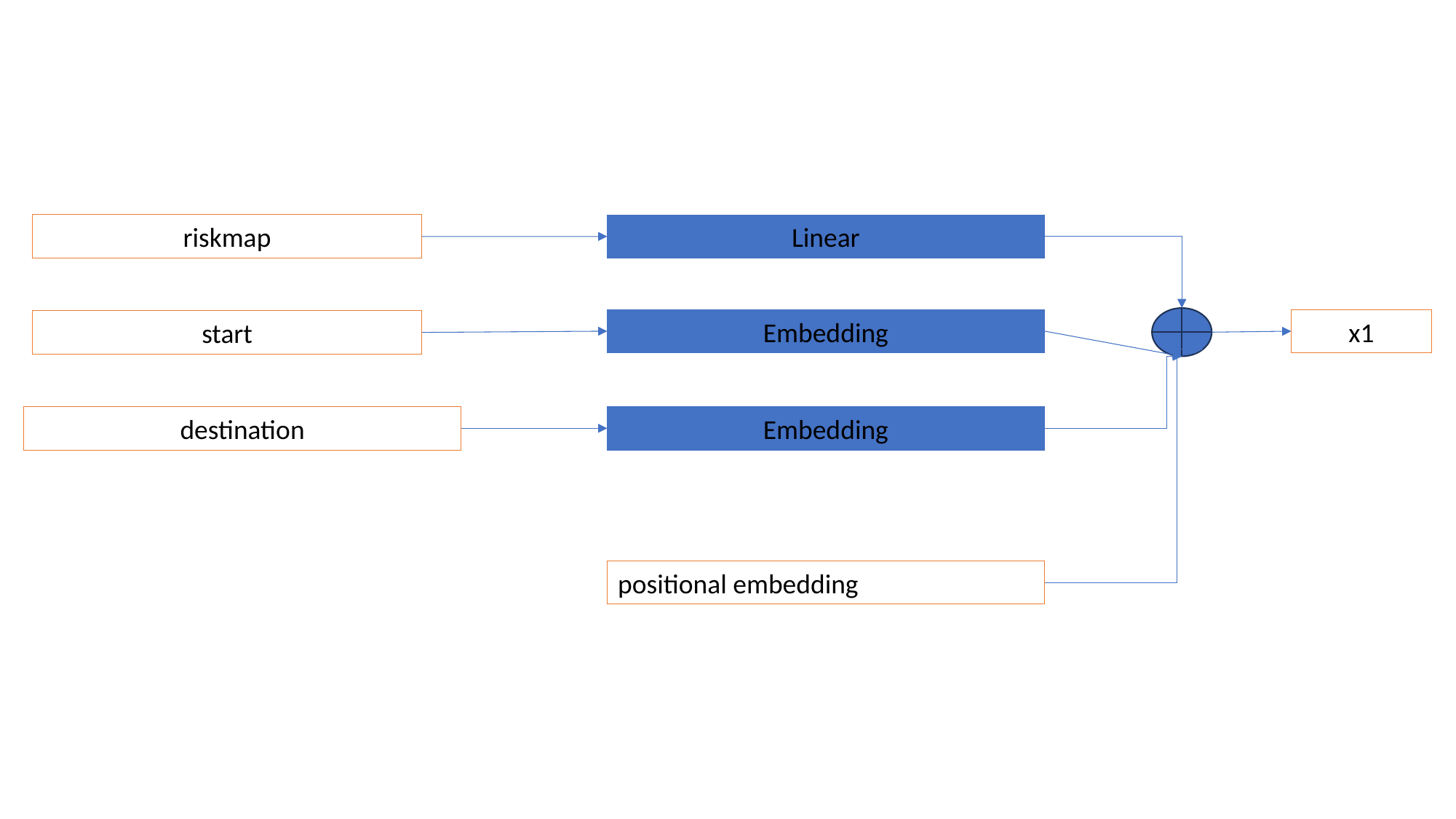

riskmap
Linear

Embedding
start
x1
destination
Embedding
positional embedding